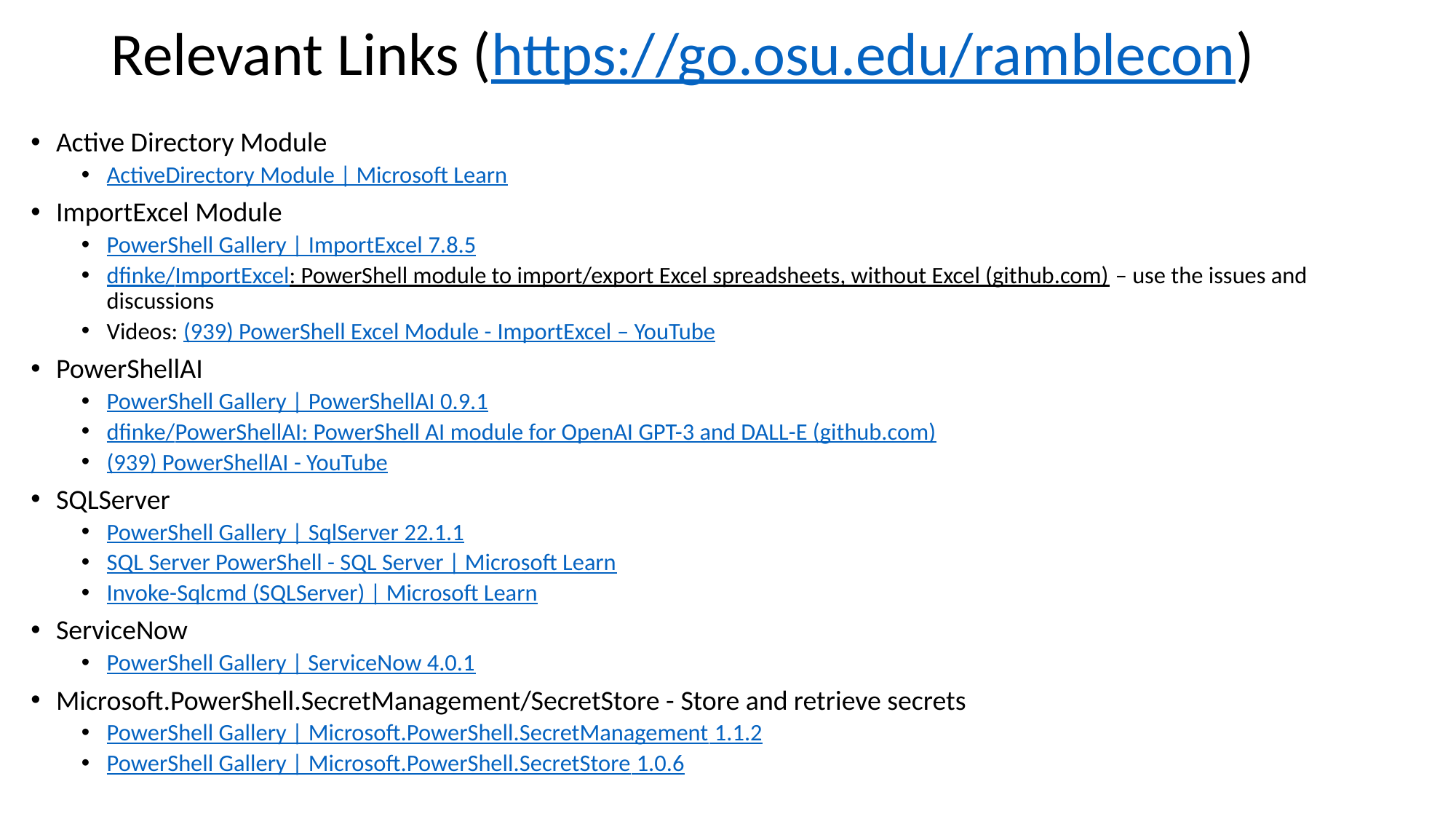

# Relevant Links (https://go.osu.edu/ramblecon)
Active Directory Module
ActiveDirectory Module | Microsoft Learn
ImportExcel Module
PowerShell Gallery | ImportExcel 7.8.5
dfinke/ImportExcel: PowerShell module to import/export Excel spreadsheets, without Excel (github.com) – use the issues and discussions
Videos: (939) PowerShell Excel Module - ImportExcel – YouTube
PowerShellAI
PowerShell Gallery | PowerShellAI 0.9.1
dfinke/PowerShellAI: PowerShell AI module for OpenAI GPT-3 and DALL-E (github.com)
(939) PowerShellAI - YouTube
SQLServer
PowerShell Gallery | SqlServer 22.1.1
SQL Server PowerShell - SQL Server | Microsoft Learn
Invoke-Sqlcmd (SQLServer) | Microsoft Learn
ServiceNow
PowerShell Gallery | ServiceNow 4.0.1
Microsoft.PowerShell.SecretManagement/SecretStore - Store and retrieve secrets
PowerShell Gallery | Microsoft.PowerShell.SecretManagement 1.1.2
PowerShell Gallery | Microsoft.PowerShell.SecretStore 1.0.6